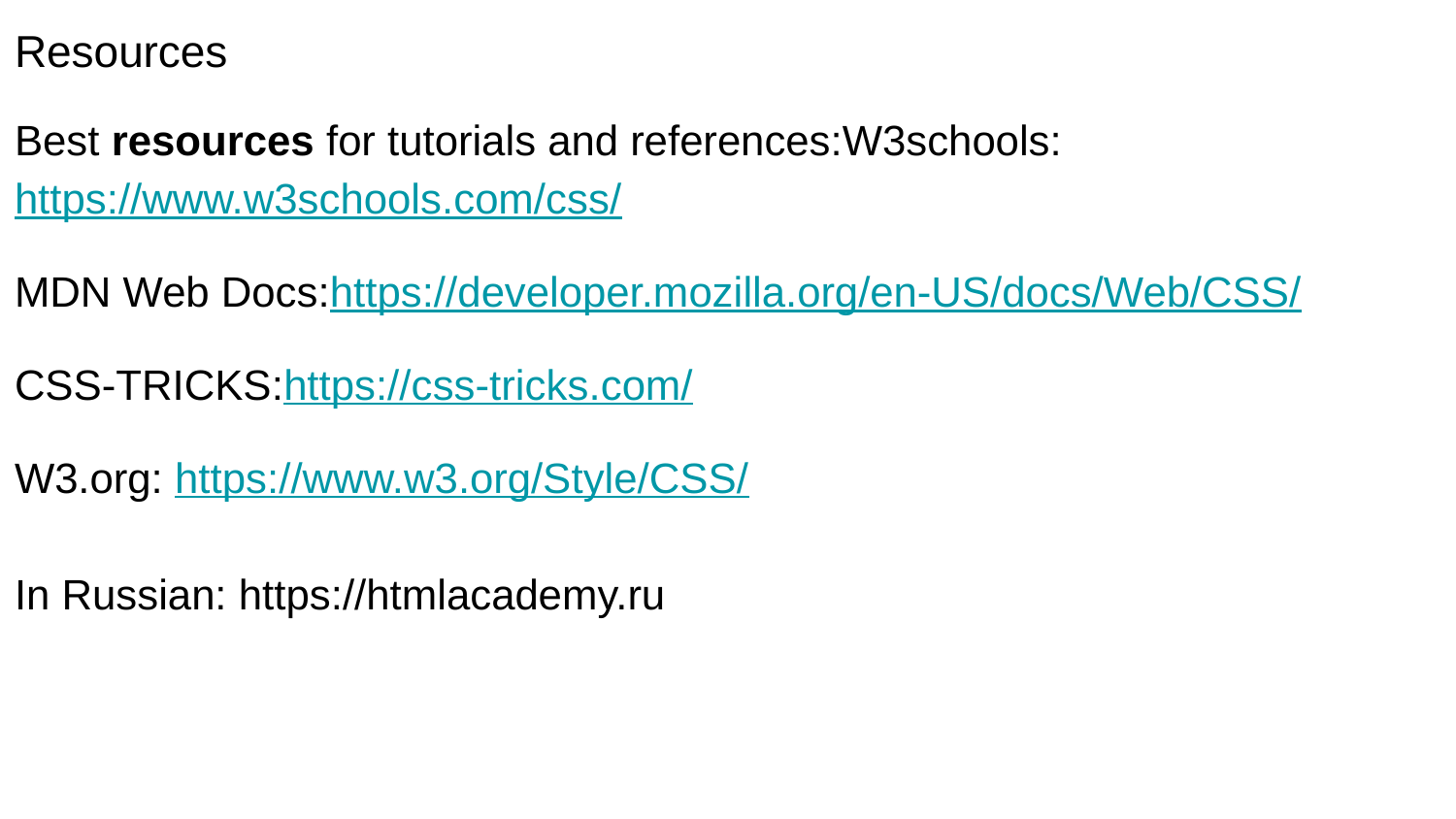

# Resources
Best resources for tutorials and references:W3schools: https://www.w3schools.com/css/
MDN Web Docs:https://developer.mozilla.org/en-US/docs/Web/CSS/
CSS-TRICKS:https://css-tricks.com/
W3.org: https://www.w3.org/Style/CSS/

In Russian: https://htmlacademy.ru